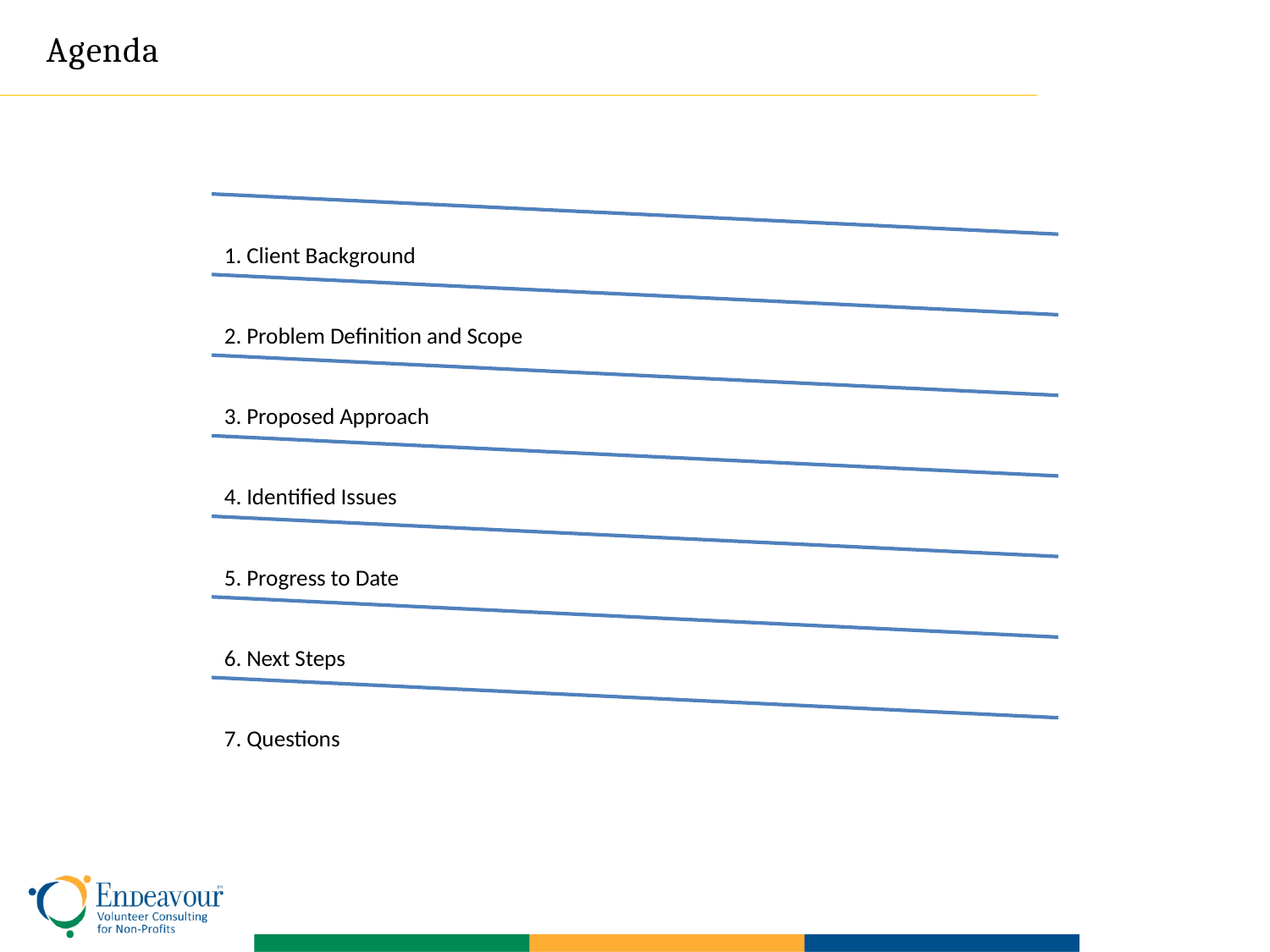

Agenda
1. Client Background
7. Questions
2. Problem Definition and Scope
4. Identified Issues
3. Proposed Approach
6. Next Steps
5. Progress to Date